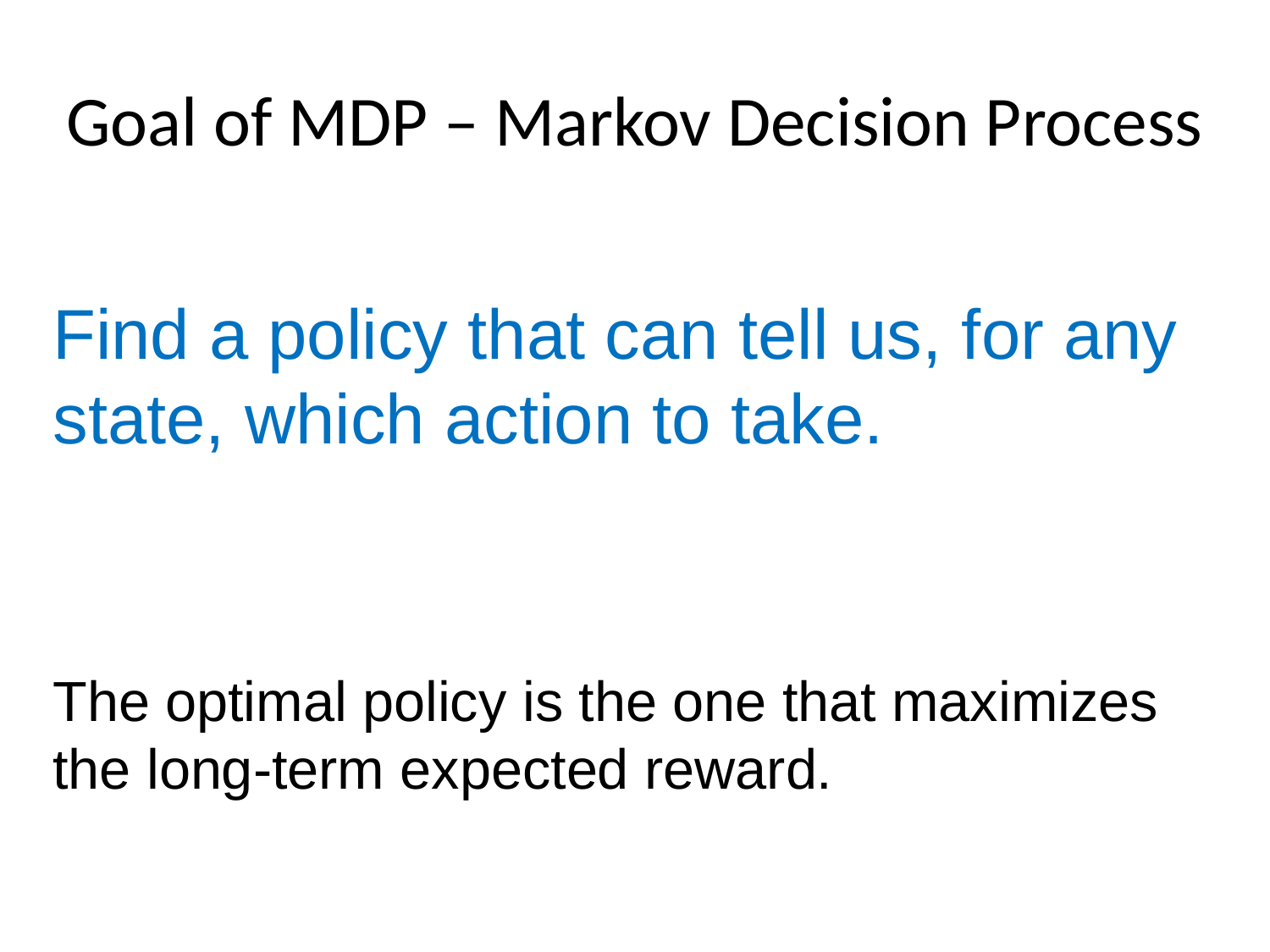

# Goal of MDP – Markov Decision Process

Find a policy that can tell us, for any state, which action to take.

The optimal policy is the one that maximizes the long-term expected reward.